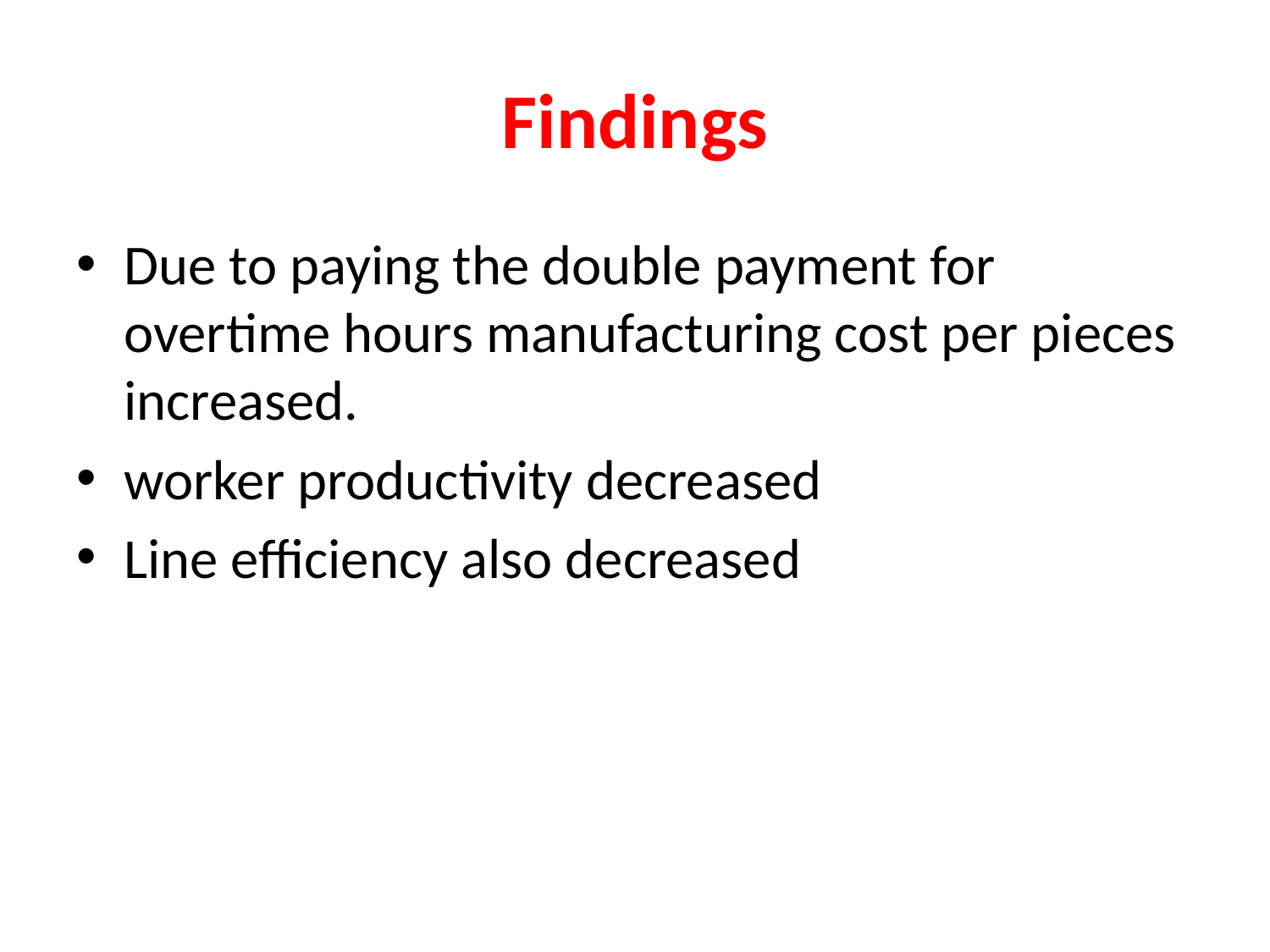

# Findings
Due to paying the double payment for overtime hours manufacturing cost per pieces increased.
worker productivity decreased
Line efficiency also decreased